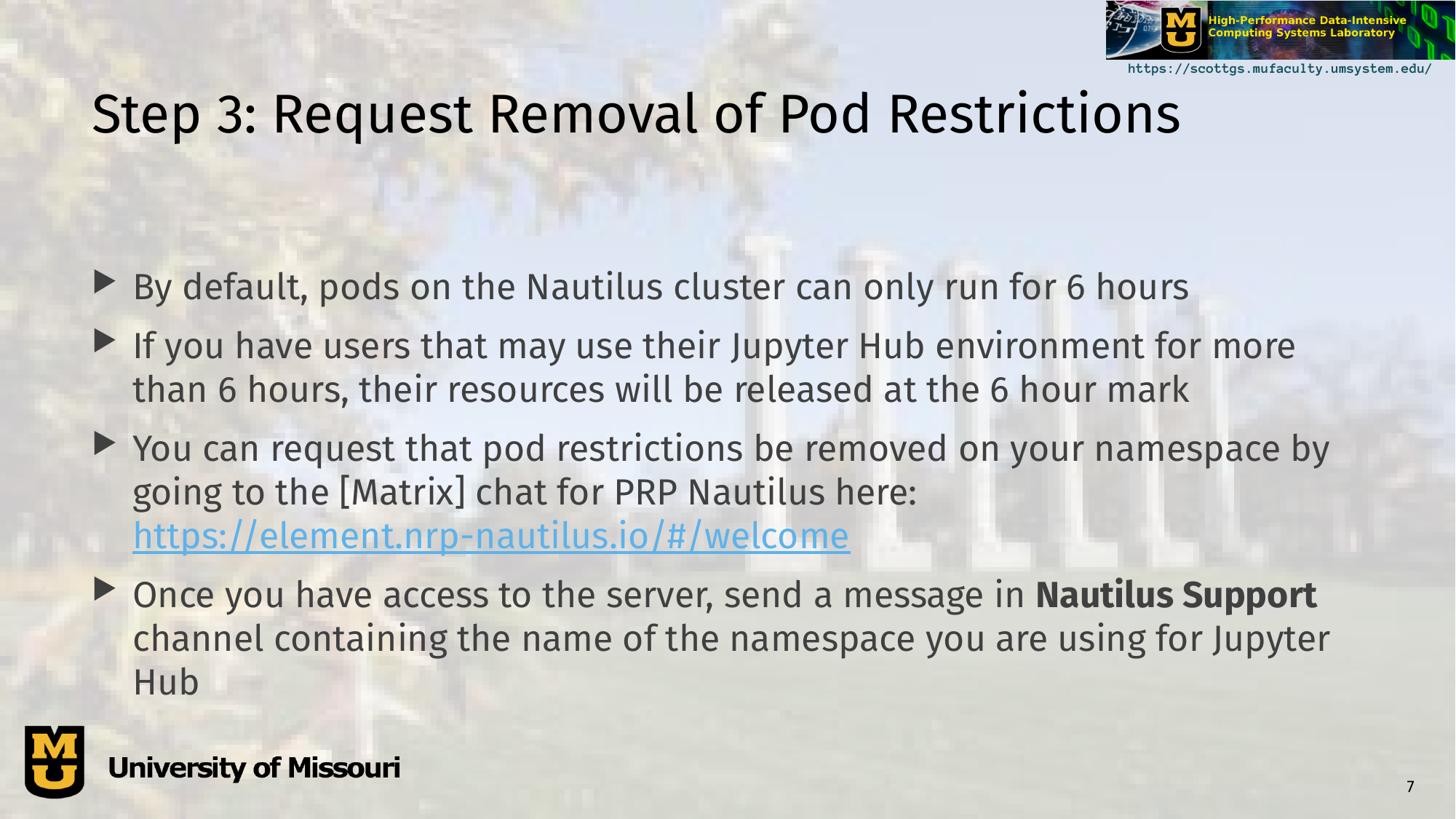

# Step 3: Request Removal of Pod Restrictions
By default, pods on the Nautilus cluster can only run for 6 hours
If you have users that may use their Jupyter Hub environment for more than 6 hours, their resources will be released at the 6 hour mark
You can request that pod restrictions be removed on your namespace by going to the [Matrix] chat for PRP Nautilus here: https://element.nrp-nautilus.io/#/welcome
Once you have access to the server, send a message in Nautilus Support channel containing the name of the namespace you are using for Jupyter Hub
7